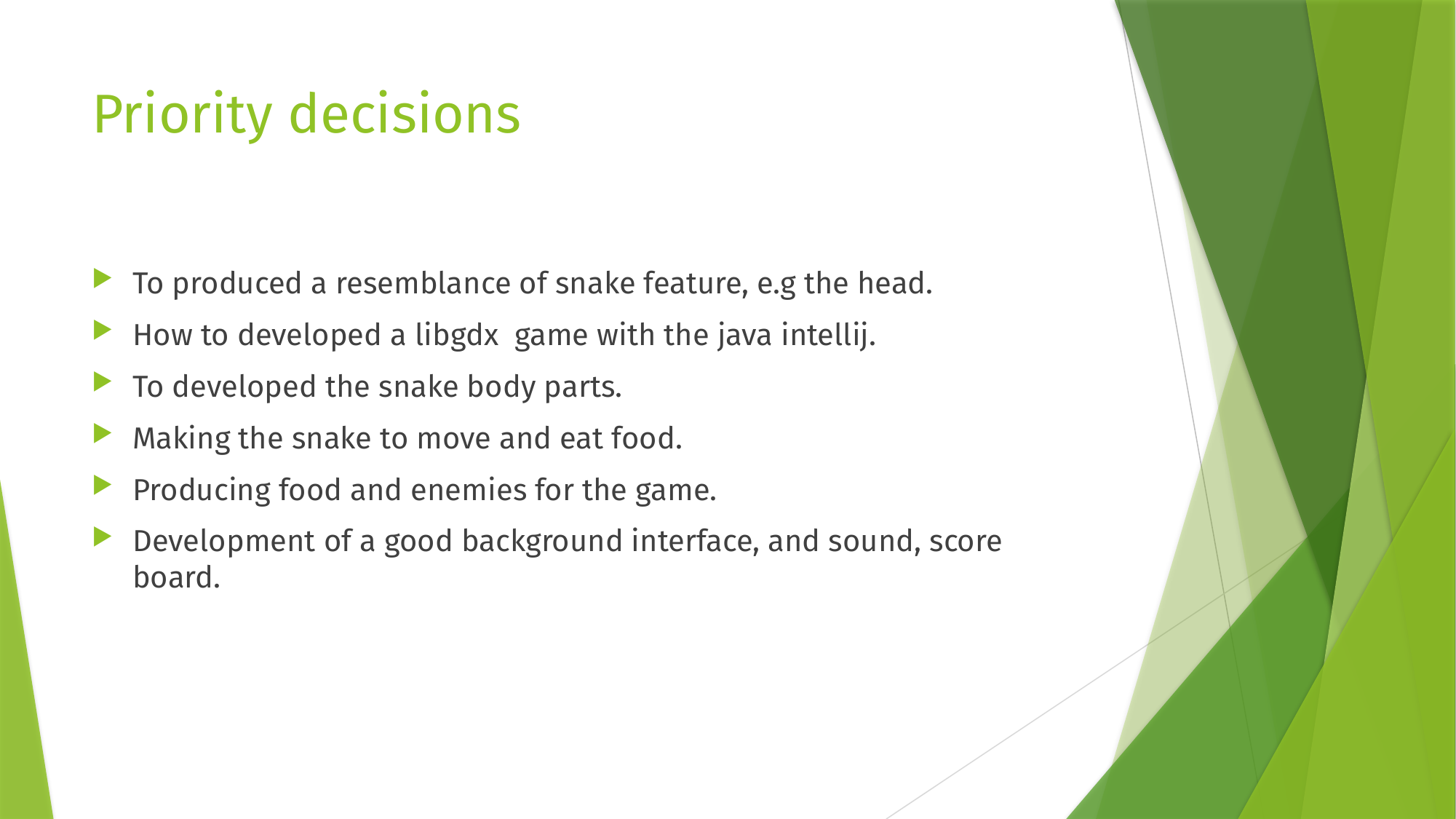

# Priority decisions
To produced a resemblance of snake feature, e.g the head.
How to developed a libgdx  game with the java intellij.
To developed the snake body parts.
Making the snake to move and eat food.
Producing food and enemies for the game.
Development of a good background interface, and sound, score board.